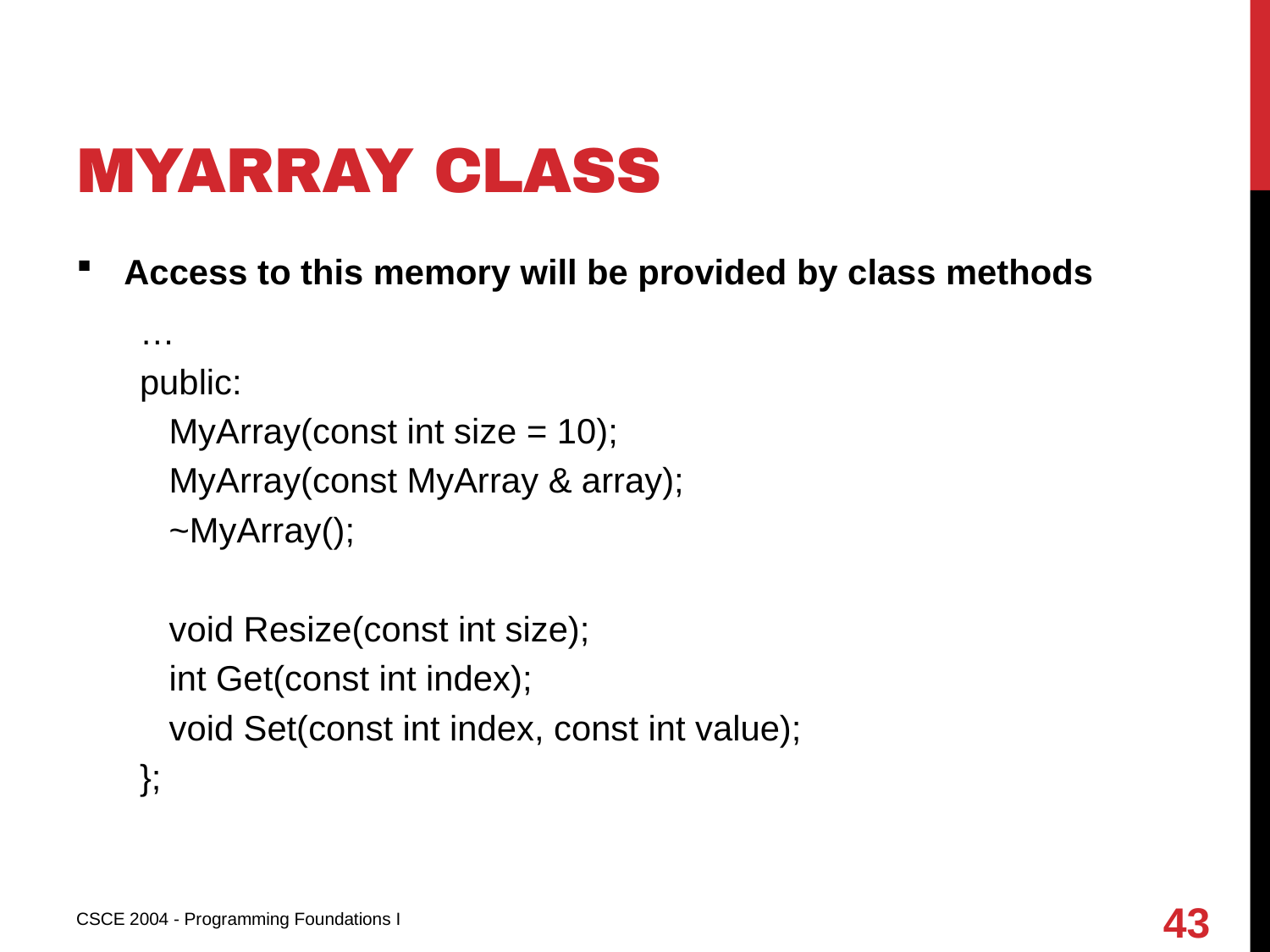

# Myarray class
Access to this memory will be provided by class methods
…
public:
   MyArray(const int size = 10);
   MyArray(const MyArray & array);
   ~MyArray();

   void Resize(const int size);
   int Get(const int index);
   void Set(const int index, const int value);
};
43
CSCE 2004 - Programming Foundations I